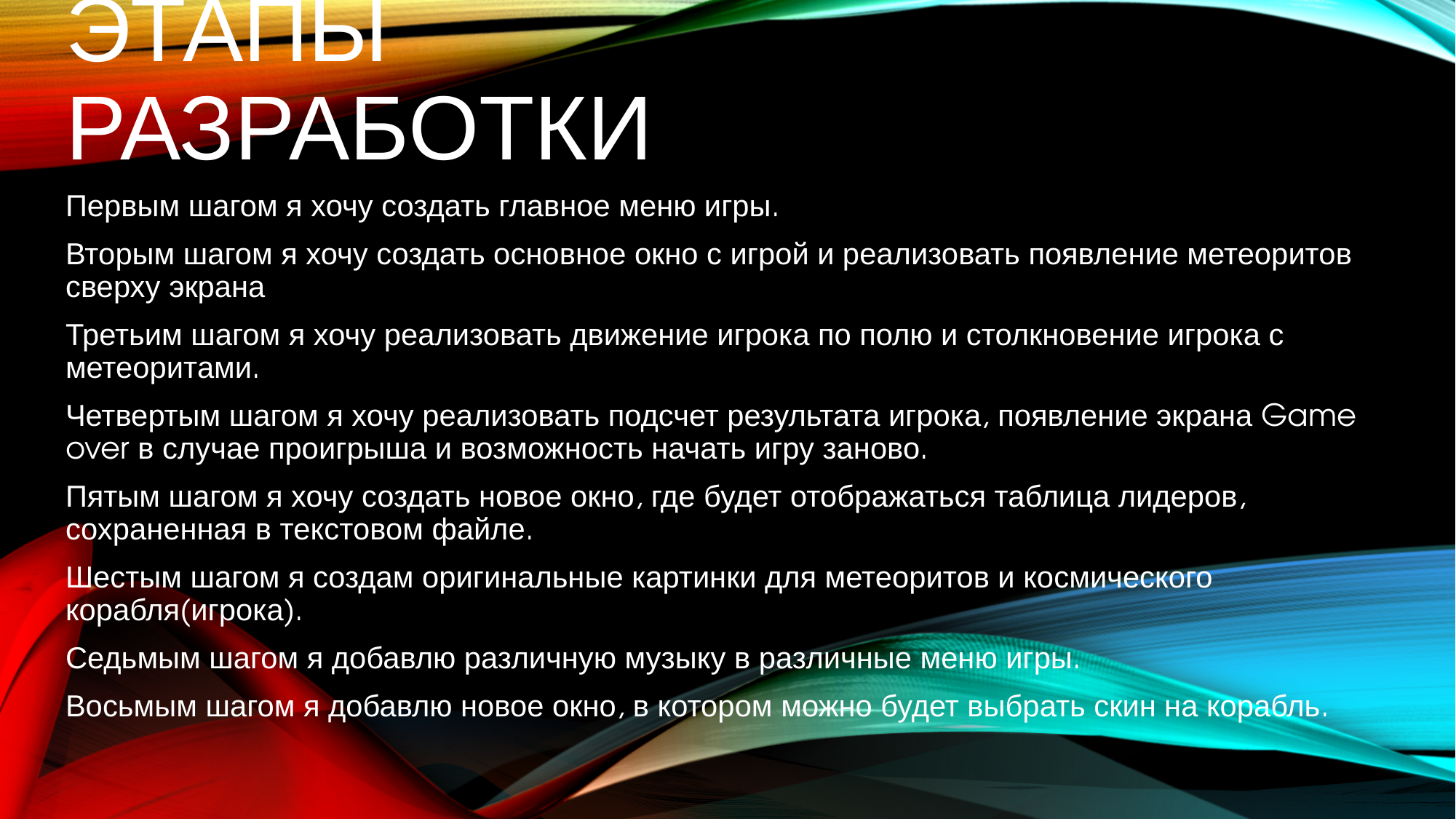

# Этапы разработки
Первым шагом я хочу создать главное меню игры.
Вторым шагом я хочу создать основное окно с игрой и реализовать появление метеоритов сверху экрана
Третьим шагом я хочу реализовать движение игрока по полю и столкновение игрока с метеоритами.
Четвертым шагом я хочу реализовать подсчет результата игрока, появление экрана Game over в случае проигрыша и возможность начать игру заново.
Пятым шагом я хочу создать новое окно, где будет отображаться таблица лидеров, сохраненная в текстовом файле.
Шестым шагом я создам оригинальные картинки для метеоритов и космического корабля(игрока).
Седьмым шагом я добавлю различную музыку в различные меню игры.
Восьмым шагом я добавлю новое окно, в котором можно будет выбрать скин на корабль.